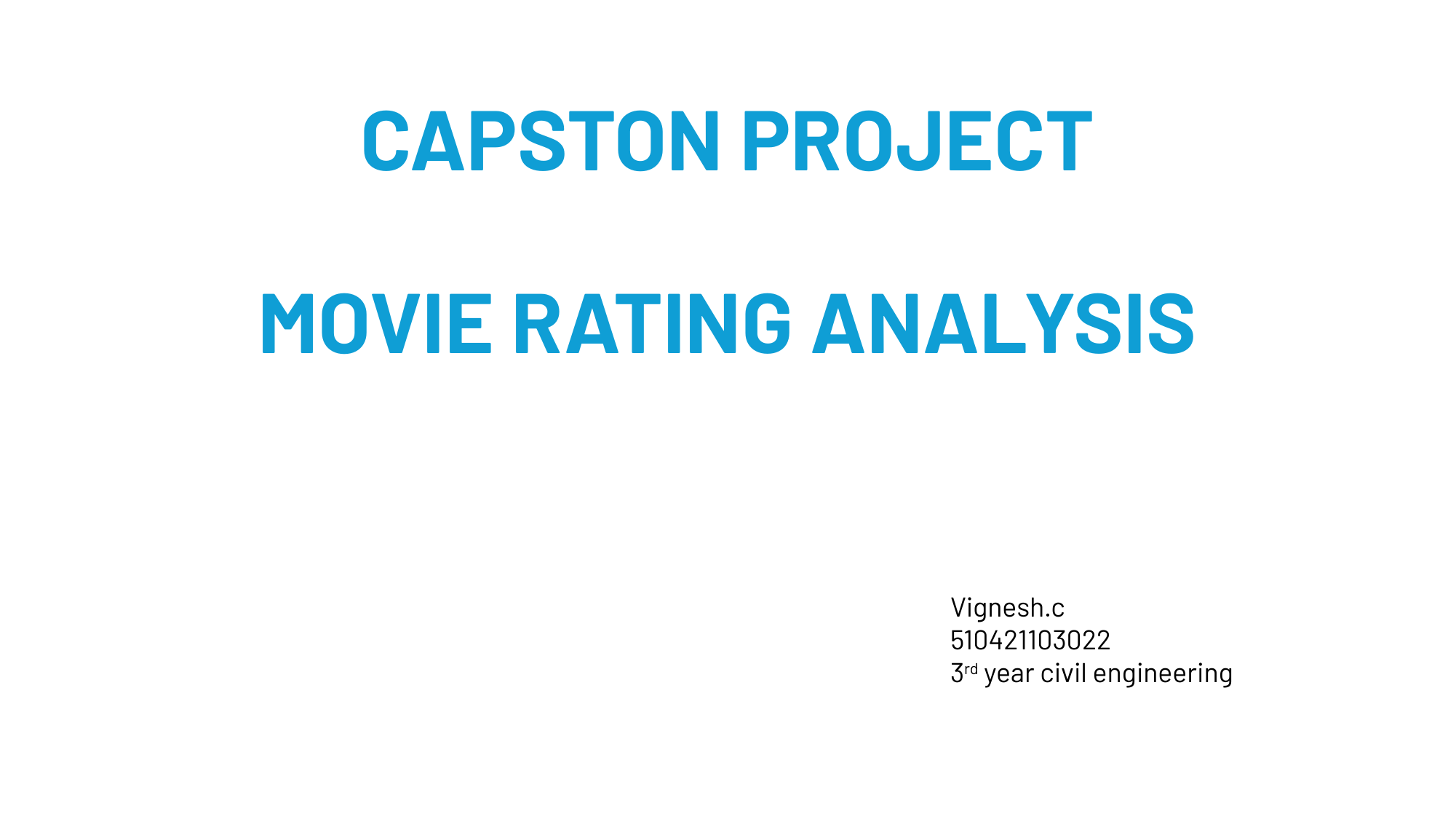

# CAPSTON PROJECT MOVIE RATING ANALYSIS

Vignesh.c
510421103022
3rd year civil engineering